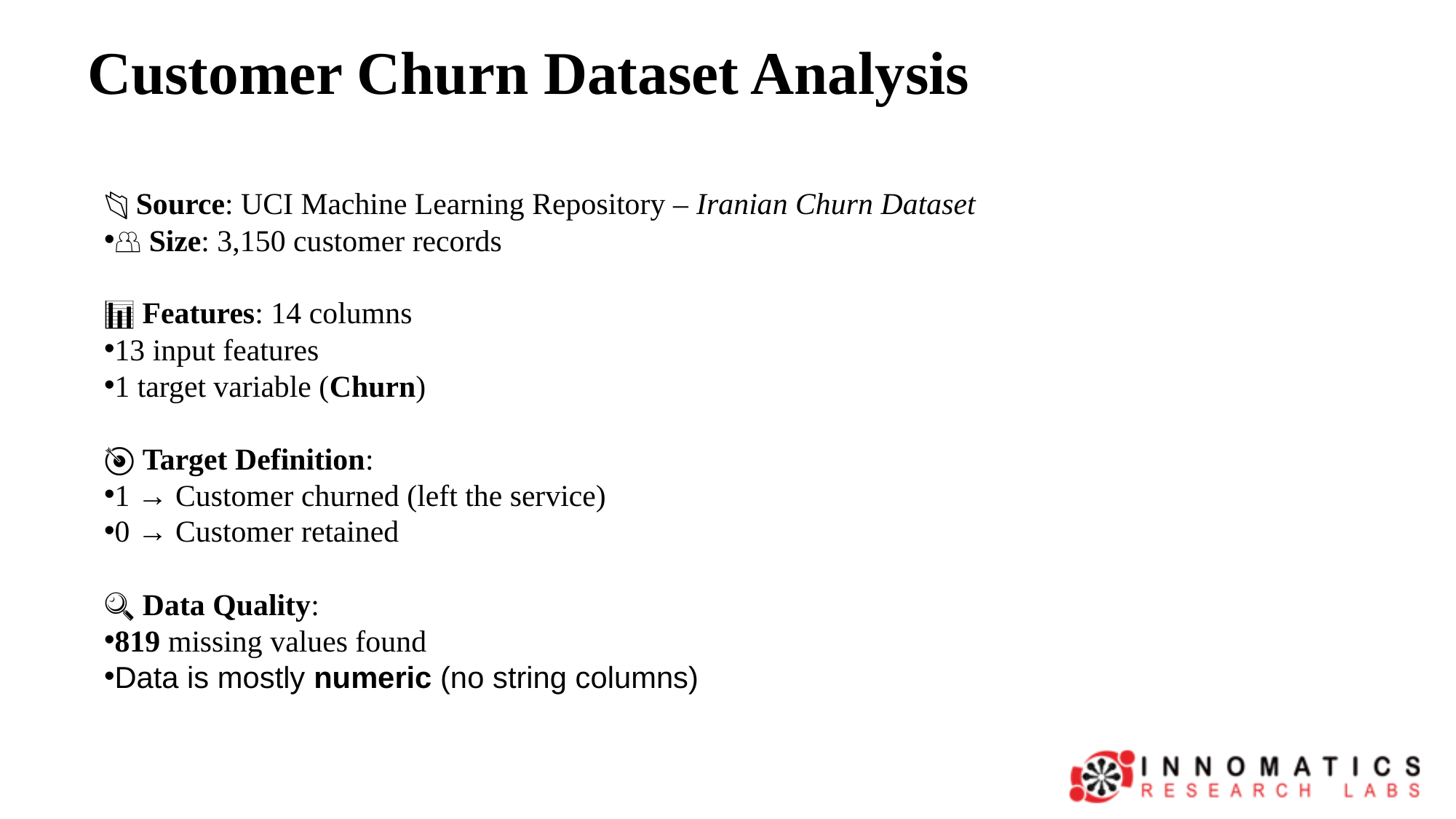

# Customer Churn Dataset Analysis
📂 Source: UCI Machine Learning Repository – Iranian Churn Dataset
👥 Size: 3,150 customer records

📊 Features: 14 columns
13 input features
1 target variable (Churn)

🎯 Target Definition:
1 → Customer churned (left the service)
0 → Customer retained

🔍 Data Quality:
819 missing values found
Data is mostly numeric (no string columns)